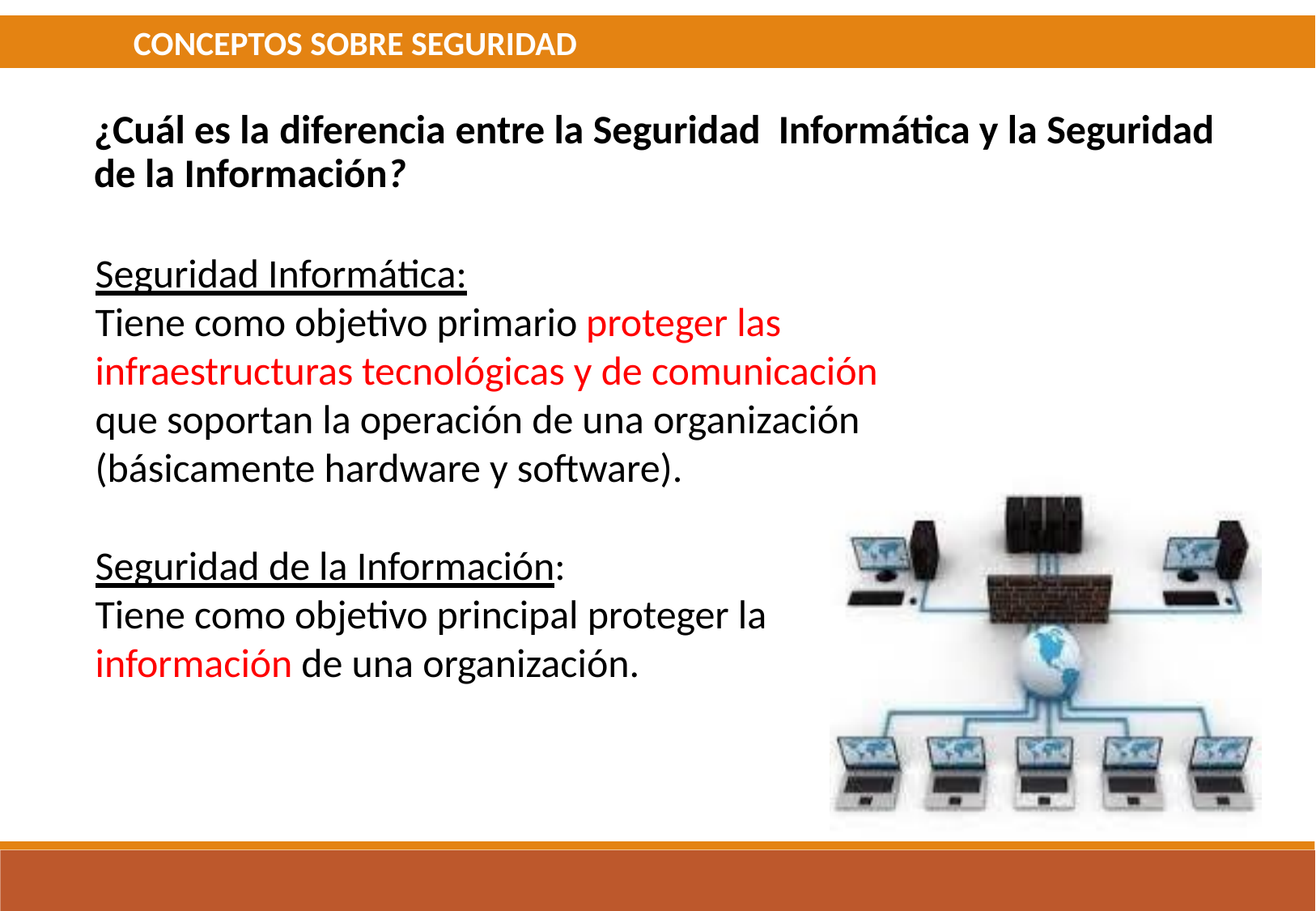

CONCEPTOS SOBRE SEGURIDAD
¿Cuál es la diferencia entre la Seguridad  Informática y la Seguridad de la Información?
Seguridad Informática:
Tiene como objetivo primario proteger las  infraestructuras tecnológicas y de comunicación  que soportan la operación de una organización  (básicamente hardware y software).

Seguridad de la Información:
Tiene como objetivo principal proteger la  información de una organización.